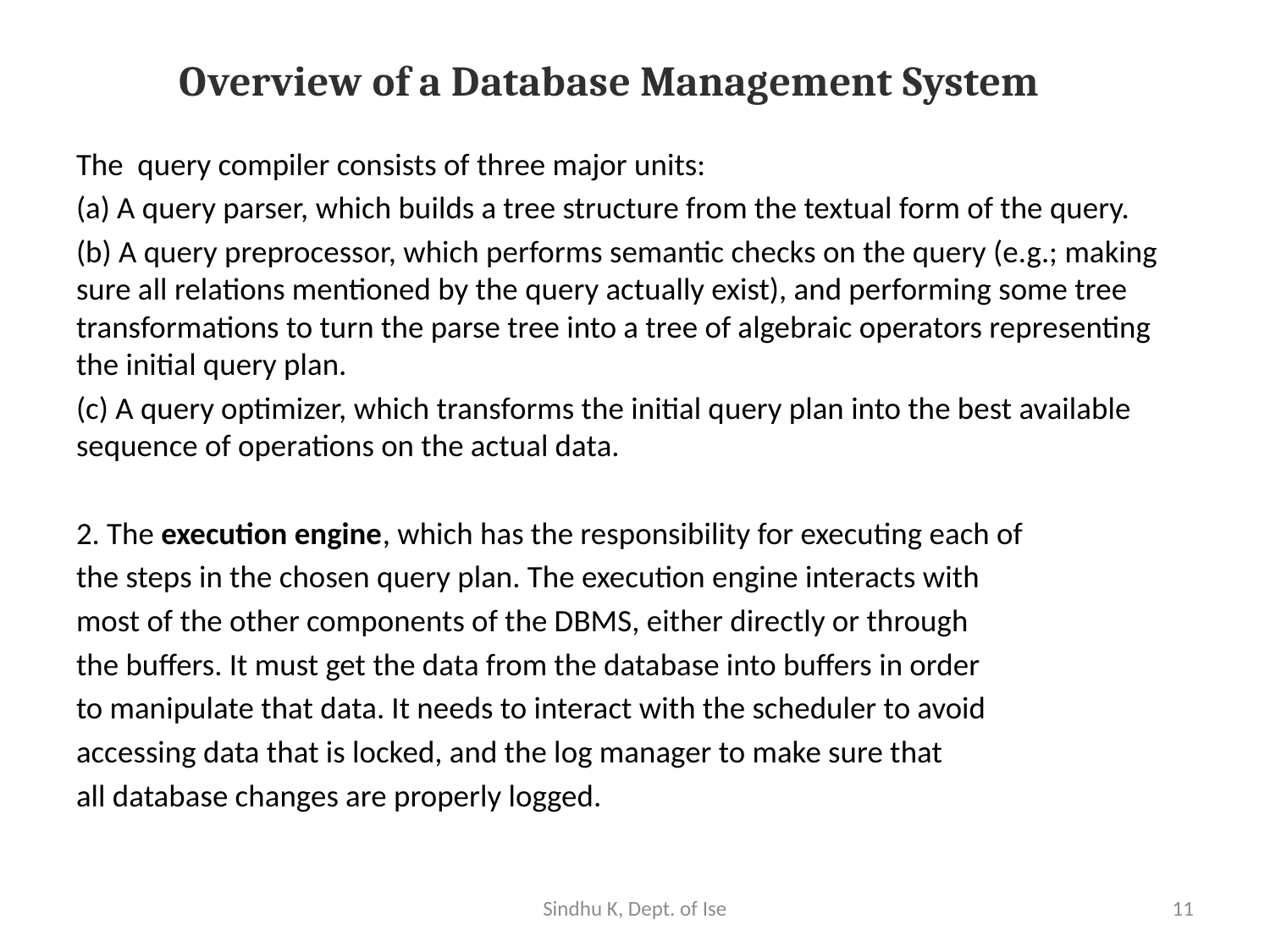

# Overview of a Database Management System
The  query compiler consists of three major units:
(a) A query parser, which builds a tree structure from the textual form of the query.
(b) A query preprocessor, which performs semantic checks on the query (e.g.; making sure all relations mentioned by the query actually exist), and performing some tree transformations to turn the parse tree into a tree of algebraic operators representing the initial query plan.
(c) A query optimizer, which transforms the initial query plan into the best available sequence of operations on the actual data.

2. The execution engine, which has the responsibility for executing each of
the steps in the chosen query plan. The execution engine interacts with
most of the other components of the DBMS, either directly or through
the buffers. It must get the data from the database into buffers in order
to manipulate that data. It needs to interact with the scheduler to avoid
accessing data that is locked, and the log manager to make sure that
all database changes are properly logged.
Sindhu K, Dept. of Ise
11